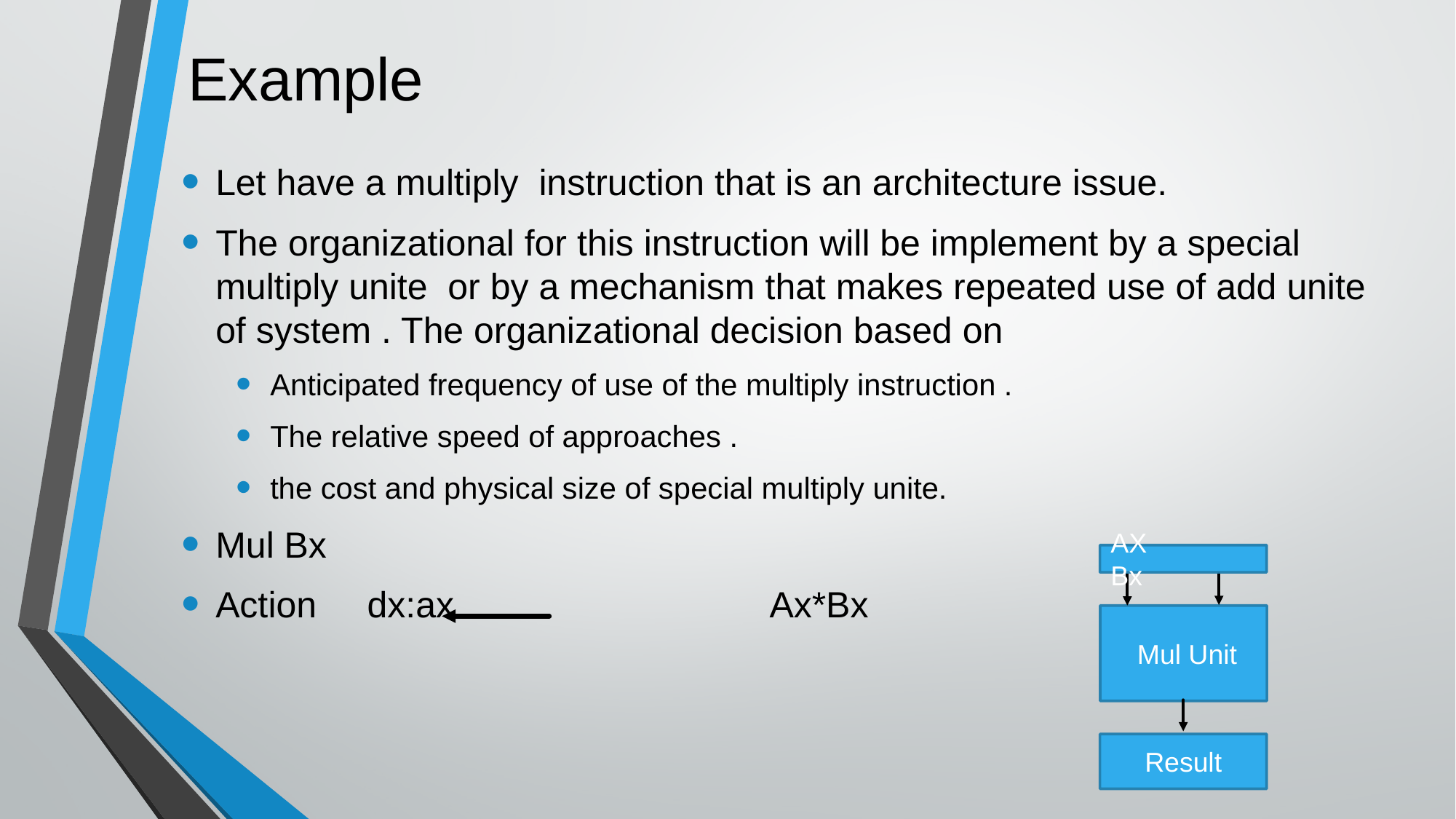

# Example
Let have a multiply  instruction that is an architecture issue.
The organizational for this instruction will be implement by a special multiply unite  or by a mechanism that makes repeated use of add unite of system . The organizational decision based on
Anticipated frequency of use of the multiply instruction .
The relative speed of approaches .
the cost and physical size of special multiply unite.
Mul Bx
Action     dx:ax			 Ax*Bx
AX               Bx
Mul Unit
Result